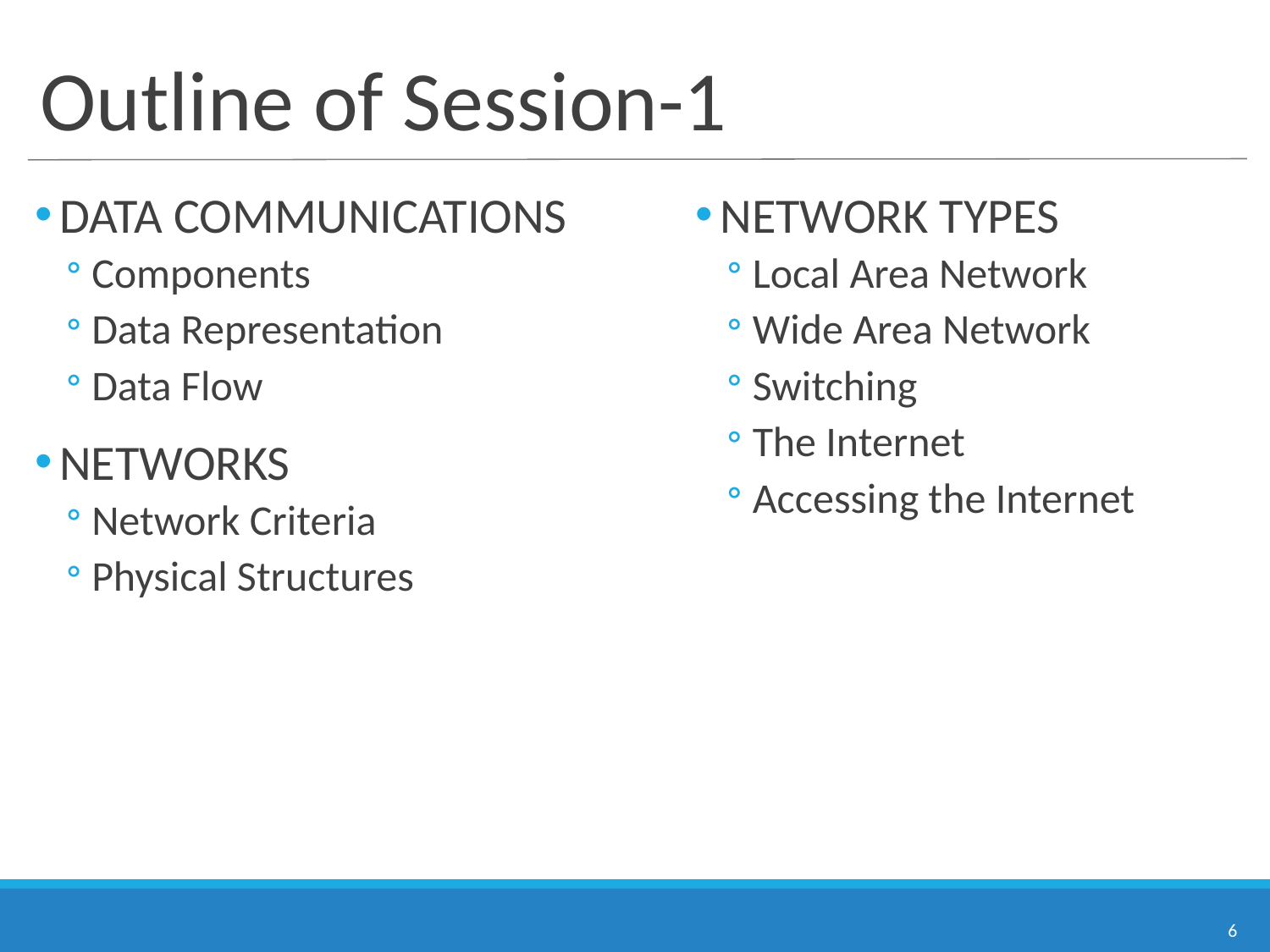

# Outline of Session-1
DATA COMMUNICATIONS
Components
Data Representation
Data Flow
NETWORKS
Network Criteria
Physical Structures
NETWORK TYPES
Local Area Network
Wide Area Network
Switching
The Internet
Accessing the Internet
6